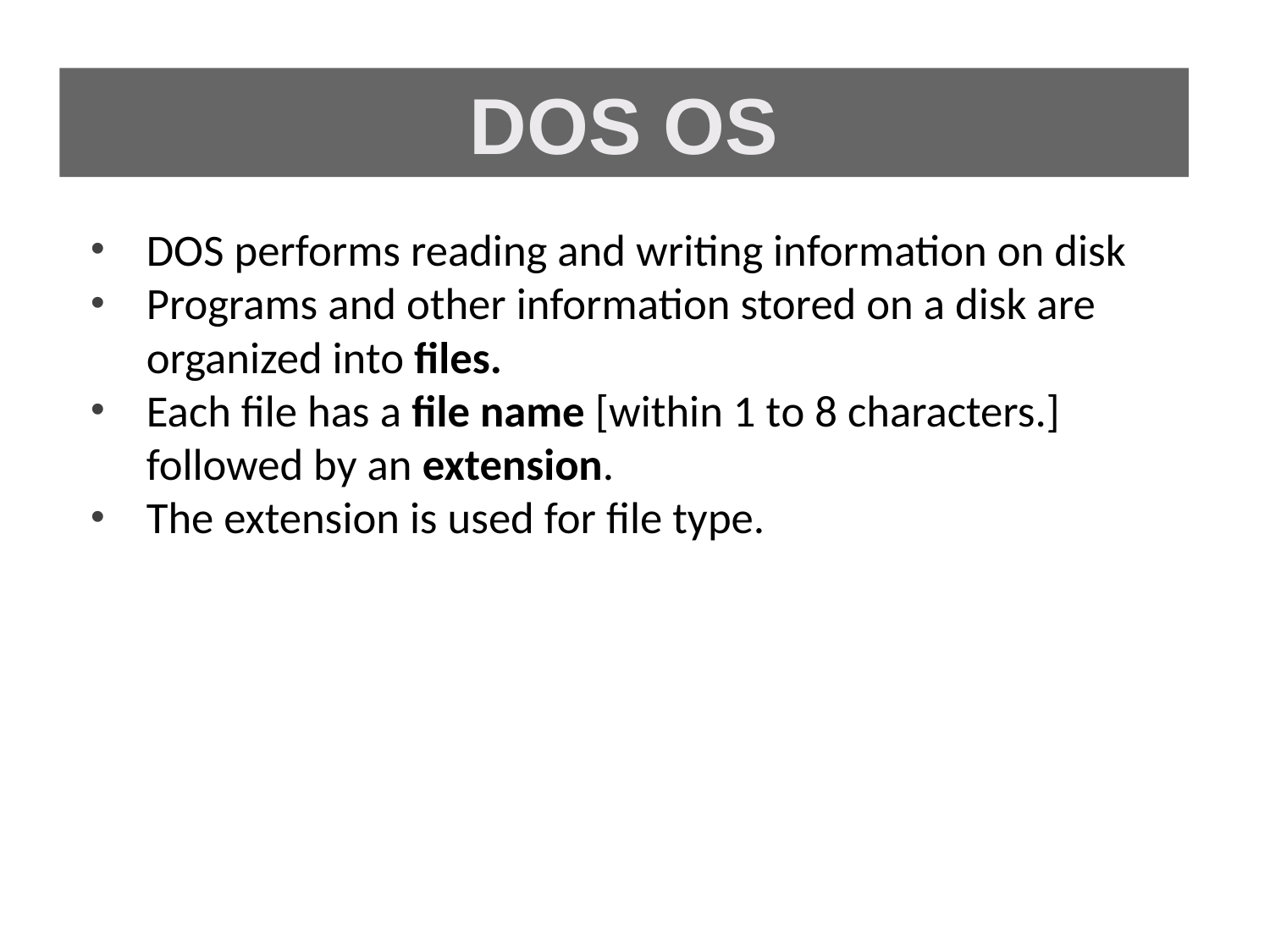

# DOS OS
DOS performs reading and writing information on disk
Programs and other information stored on a disk are organized into files.
Each file has a file name [within 1 to 8 characters.] followed by an extension.
The extension is used for file type.